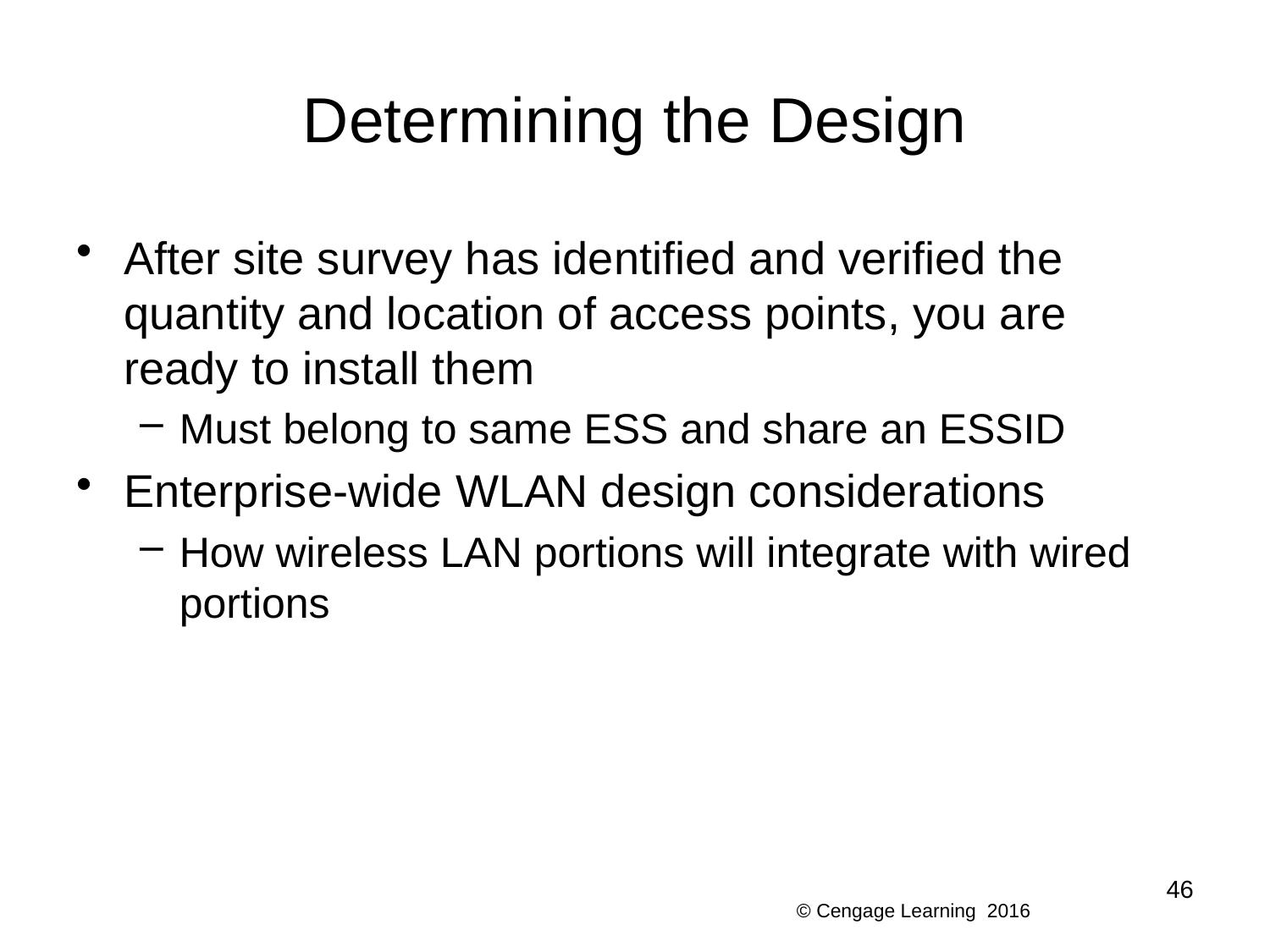

# Determining the Design
After site survey has identified and verified the quantity and location of access points, you are ready to install them
Must belong to same ESS and share an ESSID
Enterprise-wide WLAN design considerations
How wireless LAN portions will integrate with wired portions
46